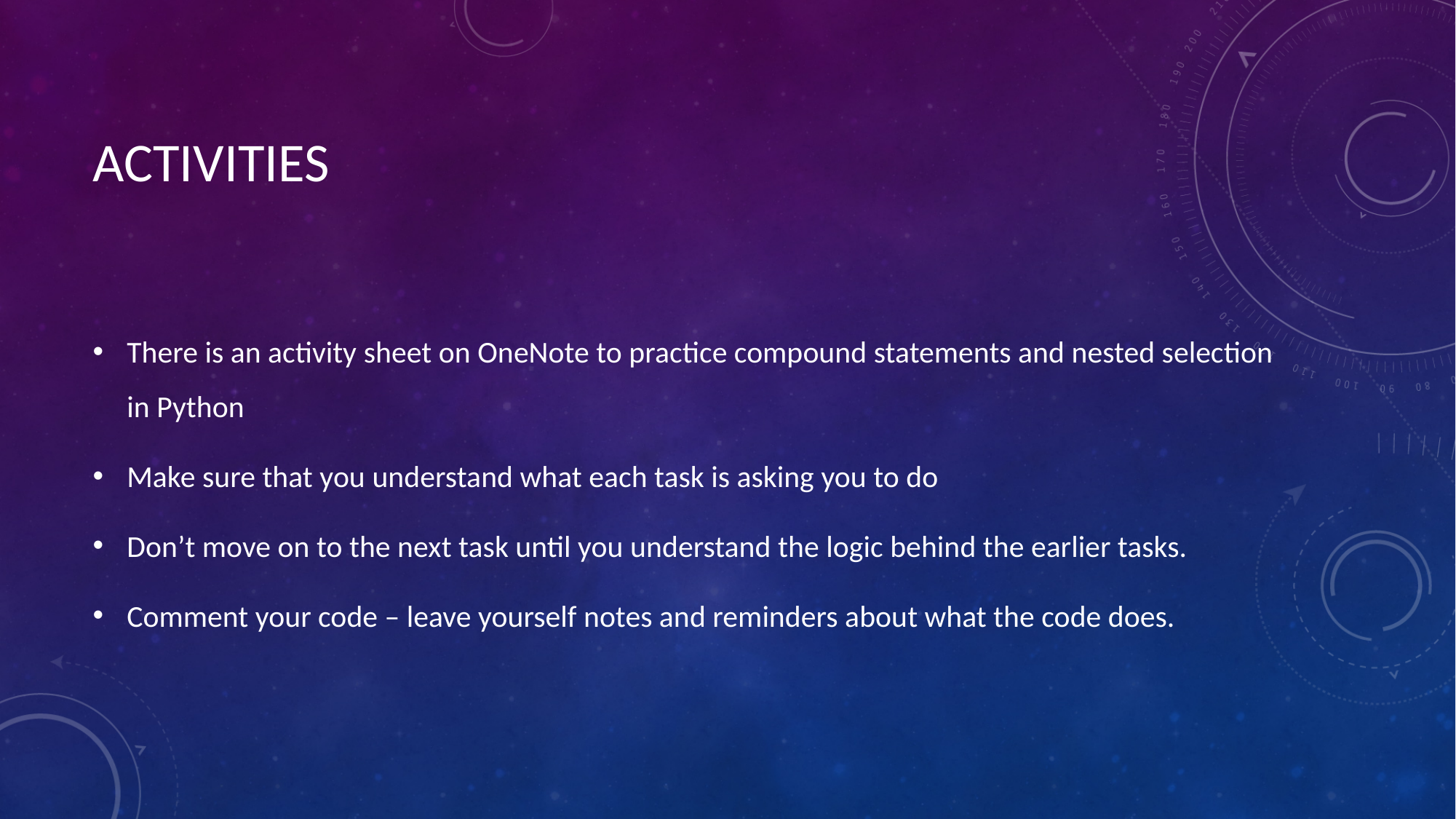

# Activities
There is an activity sheet on OneNote to practice compound statements and nested selection in Python
Make sure that you understand what each task is asking you to do
Don’t move on to the next task until you understand the logic behind the earlier tasks.
Comment your code – leave yourself notes and reminders about what the code does.